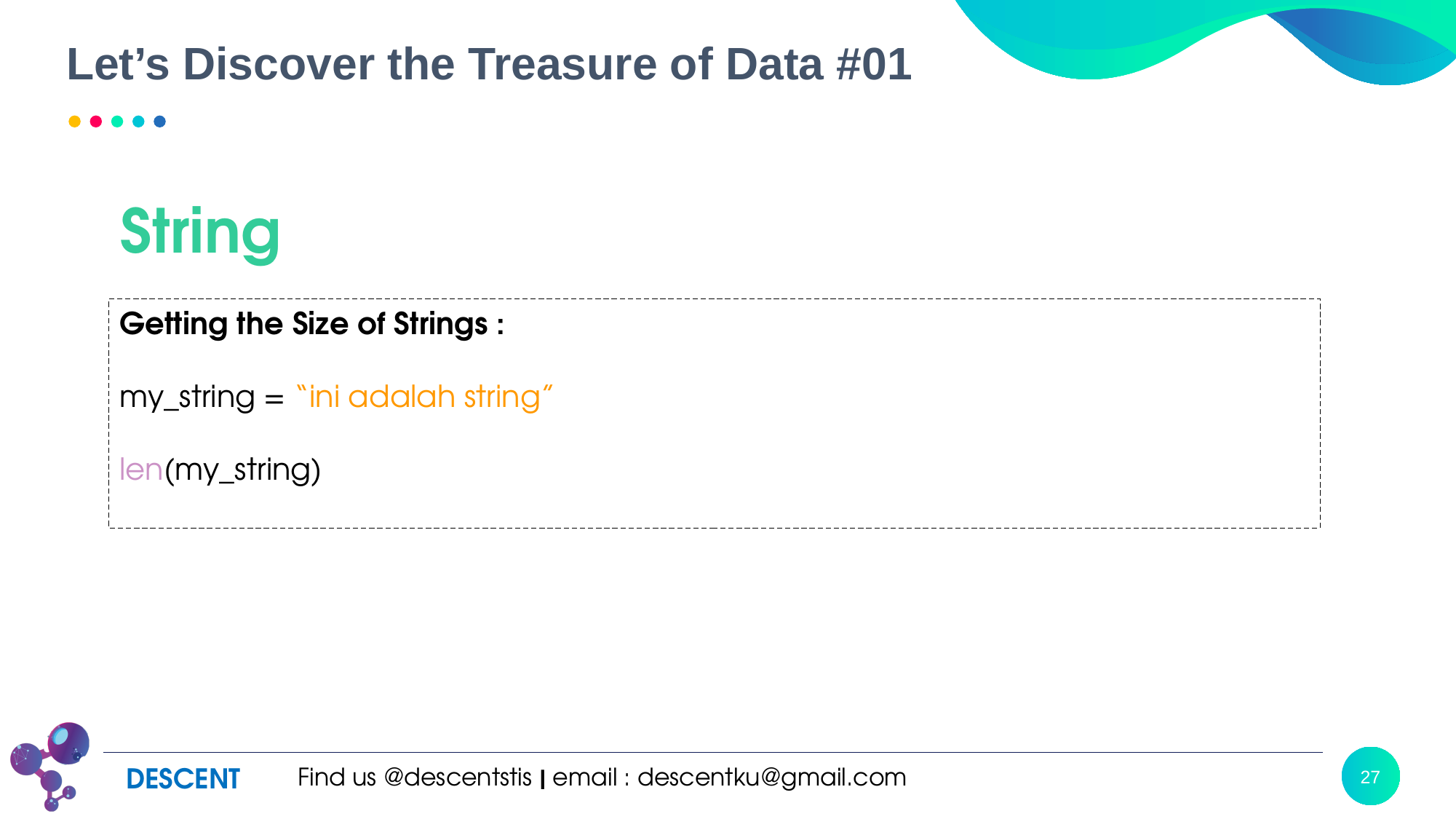

# Let’s Discover the Treasure of Data #01
String
Getting the Size of Strings :

my_string = “ini adalah string”

len(my_string)

27